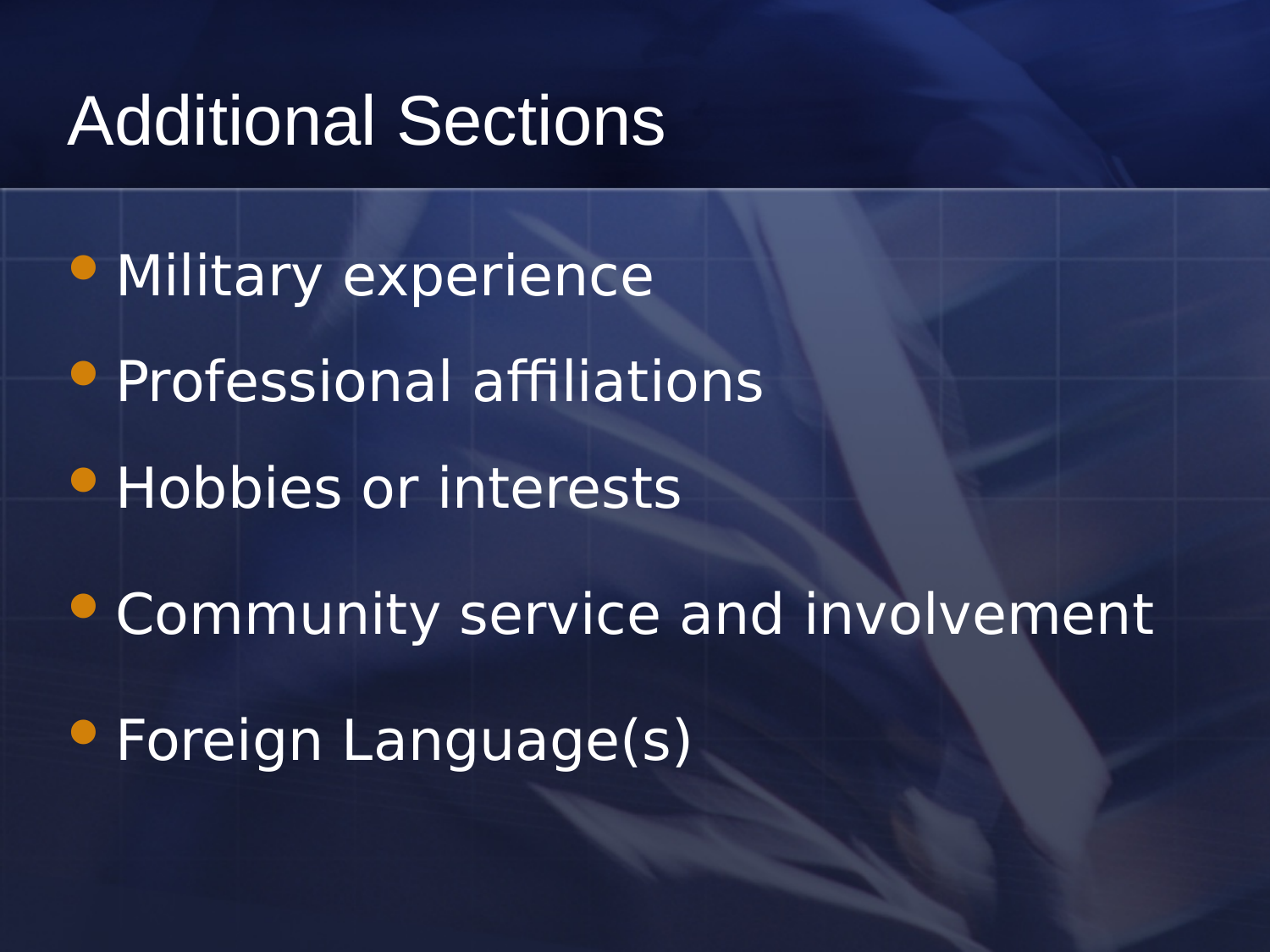

# Additional Sections
Military experience
Professional affiliations
Hobbies or interests
Community service and involvement
Foreign Language(s)